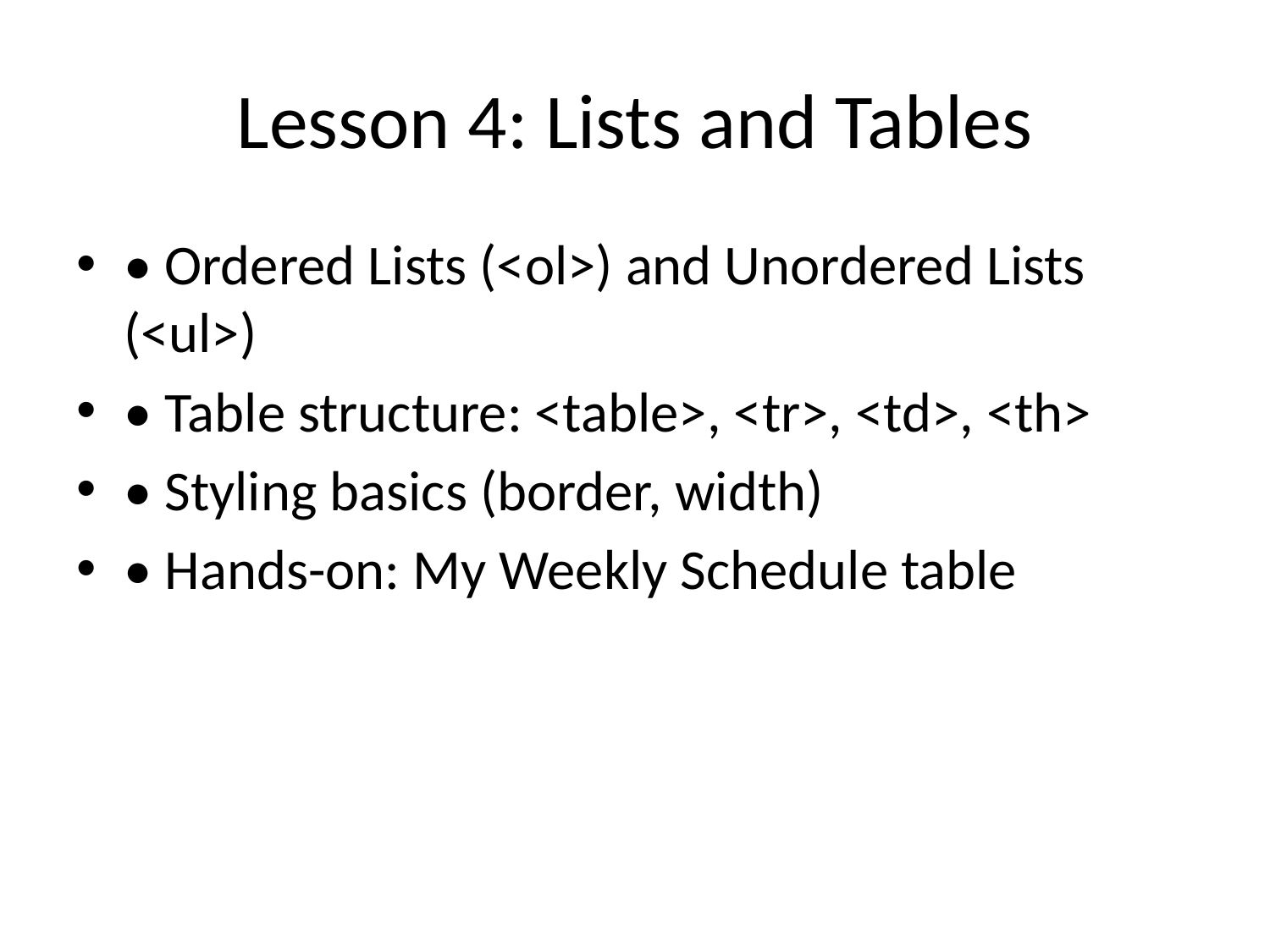

# Lesson 4: Lists and Tables
• Ordered Lists (<ol>) and Unordered Lists (<ul>)
• Table structure: <table>, <tr>, <td>, <th>
• Styling basics (border, width)
• Hands-on: My Weekly Schedule table